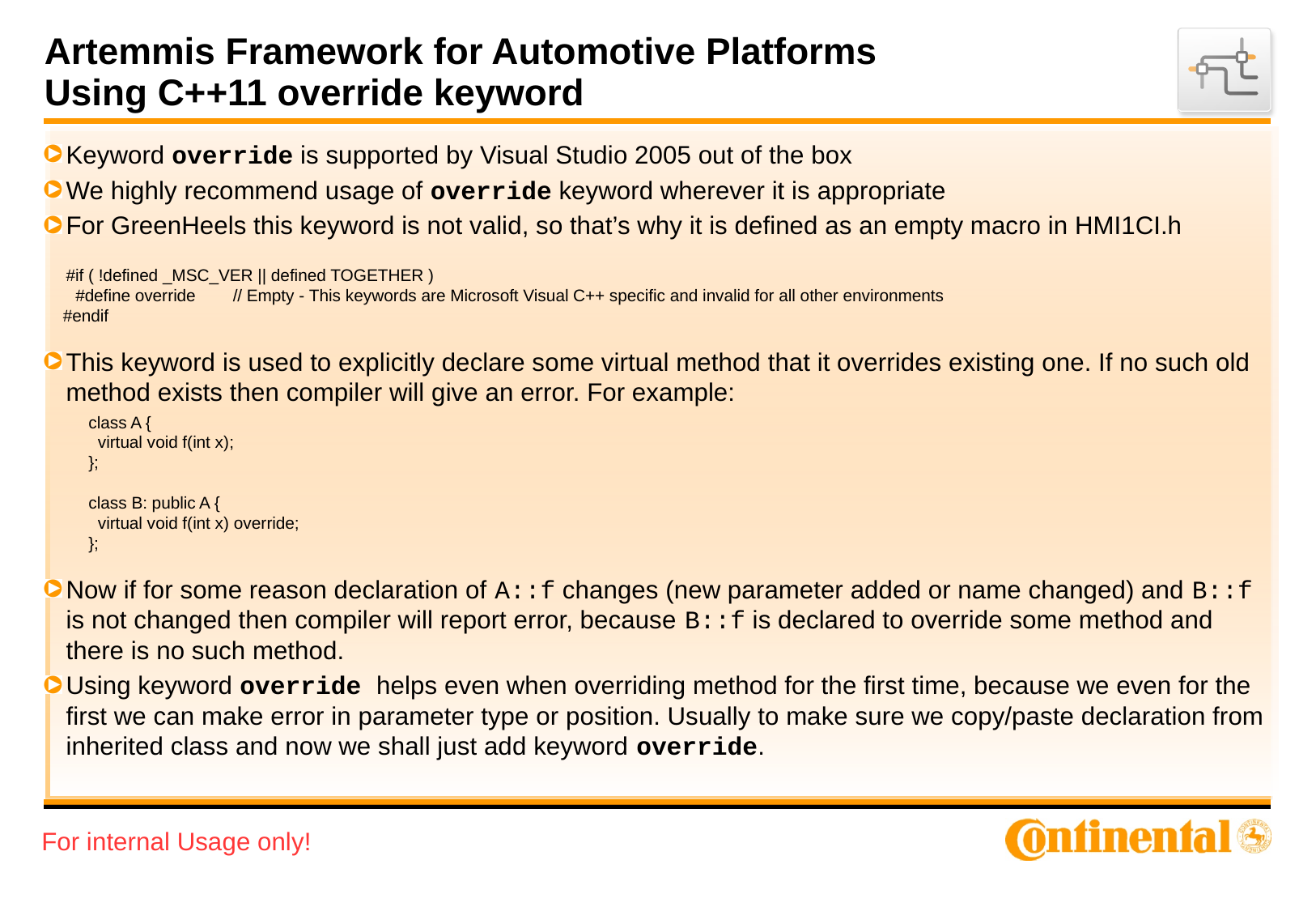

# Artemmis Framework for Automotive Platforms Using C++11 override keyword
Keyword override is supported by Visual Studio 2005 out of the box
We highly recommend usage of override keyword wherever it is appropriate
For GreenHeels this keyword is not valid, so that’s why it is defined as an empty macro in HMI1CI.h

	#if ( !defined _MSC_VER || defined TOGETHER )
	  #define override        // Empty - This keywords are Microsoft Visual C++ specific and invalid for all other environments
    #endif

This keyword is used to explicitly declare some virtual method that it overrides existing one. If no such old method exists then compiler will give an error. For example:
class A {
  virtual void f(int x);
};

class B: public A {
  virtual void f(int x) override;
};

Now if for some reason declaration of A::f changes (new parameter added or name changed) and B::f is not changed then compiler will report error, because B::f is declared to override some method and there is no such method.
Using keyword override helps even when overriding method for the first time, because we even for the first we can make error in parameter type or position. Usually to make sure we copy/paste declaration from inherited class and now we shall just add keyword override.